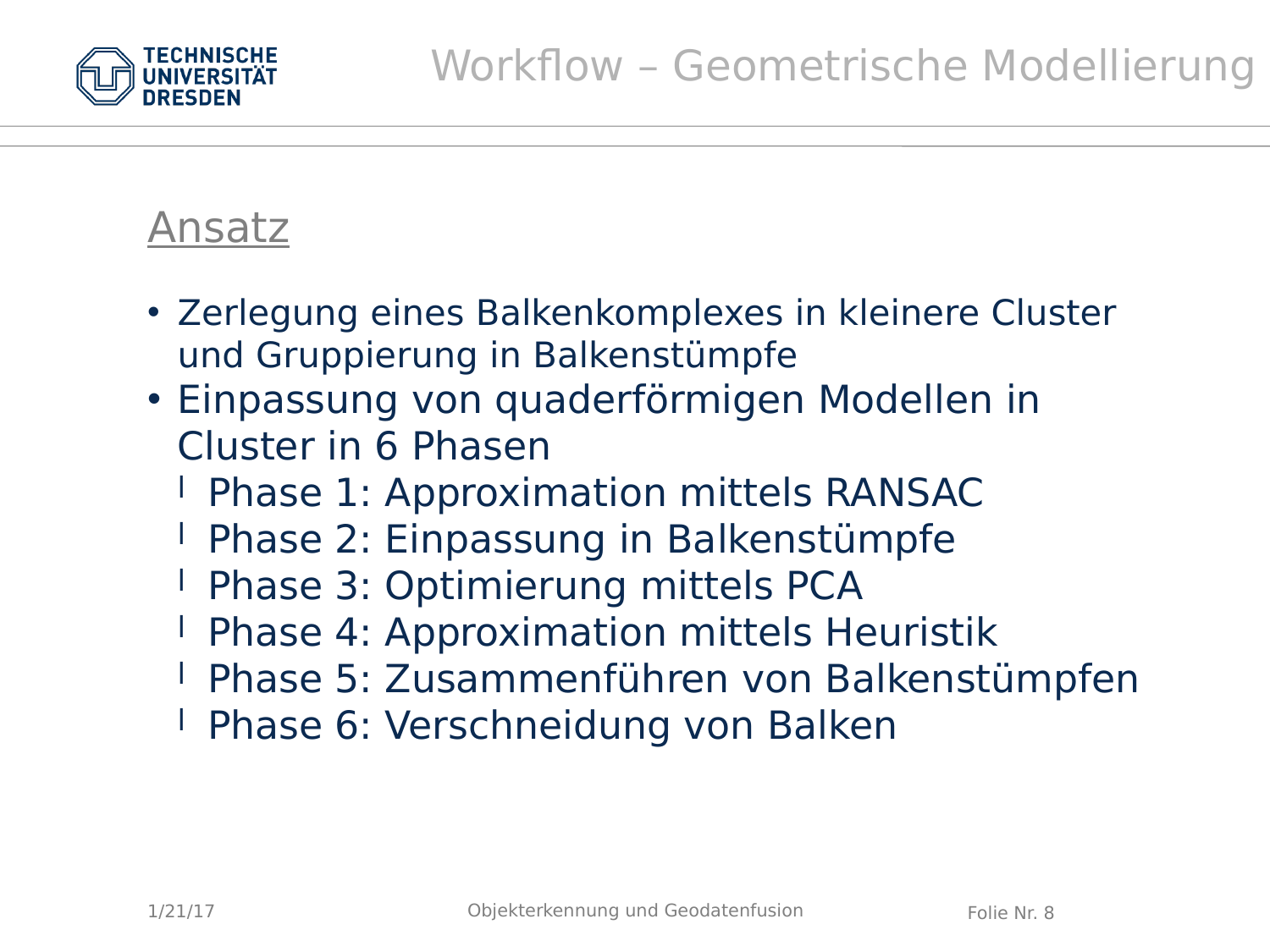

Workflow – Geometrische Modellierung

Ansatz

Zerlegung eines Balkenkomplexes in kleinere Cluster und Gruppierung in Balkenstümpfe
Einpassung von quaderförmigen Modellen in Cluster in 6 Phasen
Phase 1: Approximation mittels RANSAC
Phase 2: Einpassung in Balkenstümpfe
Phase 3: Optimierung mittels PCA
Phase 4: Approximation mittels Heuristik
Phase 5: Zusammenführen von Balkenstümpfen
Phase 6: Verschneidung von Balken

1/21/17